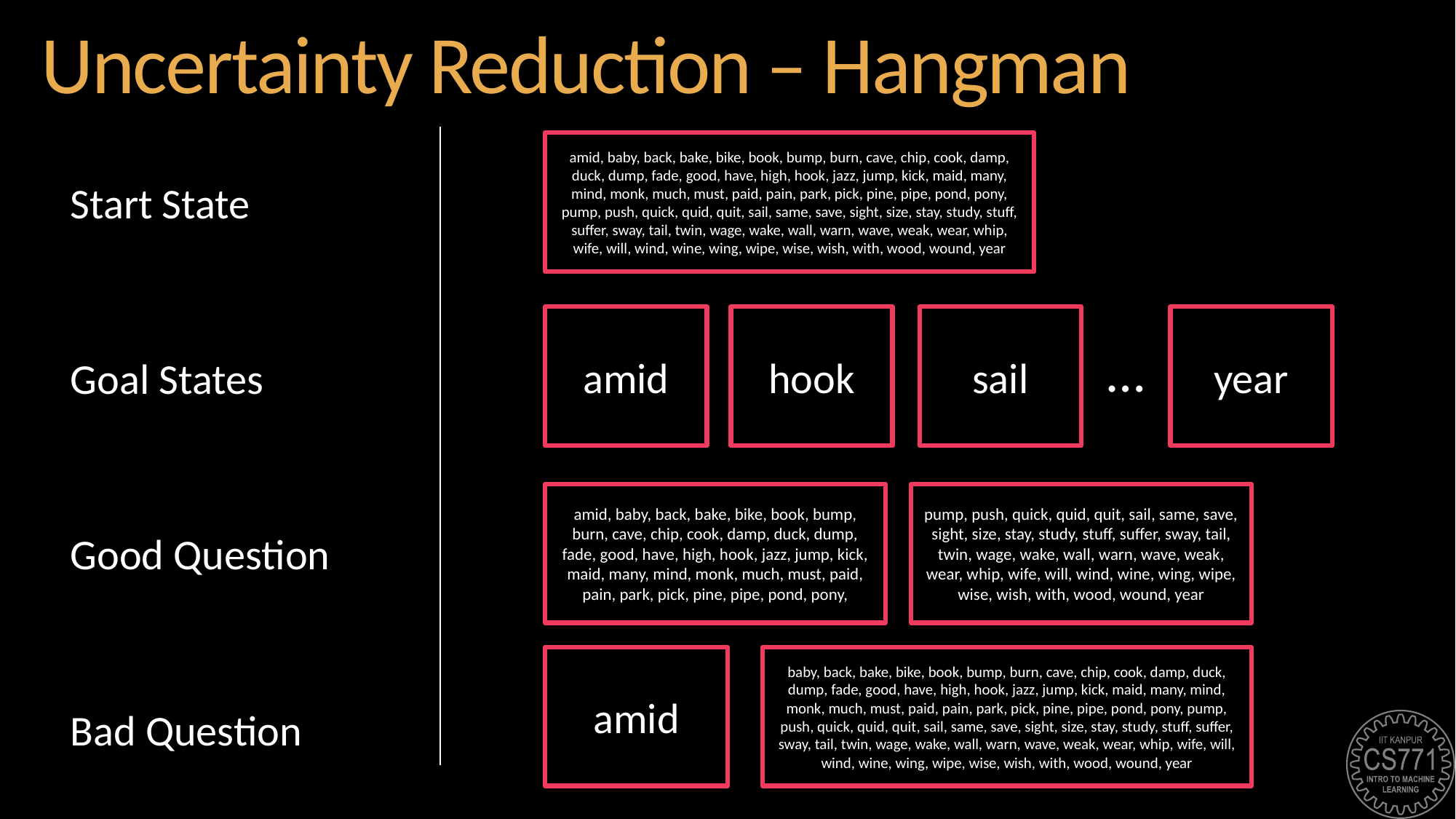

# Uncertainty Reduction – Hangman
amid, baby, back, bake, bike, book, bump, burn, cave, chip, cook, damp, duck, dump, fade, good, have, high, hook, jazz, jump, kick, maid, many, mind, monk, much, must, paid, pain, park, pick, pine, pipe, pond, pony, pump, push, quick, quid, quit, sail, same, save, sight, size, stay, study, stuff, suffer, sway, tail, twin, wage, wake, wall, warn, wave, weak, wear, whip, wife, will, wind, wine, wing, wipe, wise, wish, with, wood, wound, year
Start State
amid
hook
sail
year
…
Goal States
amid, baby, back, bake, bike, book, bump, burn, cave, chip, cook, damp, duck, dump, fade, good, have, high, hook, jazz, jump, kick, maid, many, mind, monk, much, must, paid, pain, park, pick, pine, pipe, pond, pony,
pump, push, quick, quid, quit, sail, same, save, sight, size, stay, study, stuff, suffer, sway, tail, twin, wage, wake, wall, warn, wave, weak, wear, whip, wife, will, wind, wine, wing, wipe, wise, wish, with, wood, wound, year
Good Question
amid
baby, back, bake, bike, book, bump, burn, cave, chip, cook, damp, duck, dump, fade, good, have, high, hook, jazz, jump, kick, maid, many, mind, monk, much, must, paid, pain, park, pick, pine, pipe, pond, pony, pump, push, quick, quid, quit, sail, same, save, sight, size, stay, study, stuff, suffer, sway, tail, twin, wage, wake, wall, warn, wave, weak, wear, whip, wife, will, wind, wine, wing, wipe, wise, wish, with, wood, wound, year
Bad Question